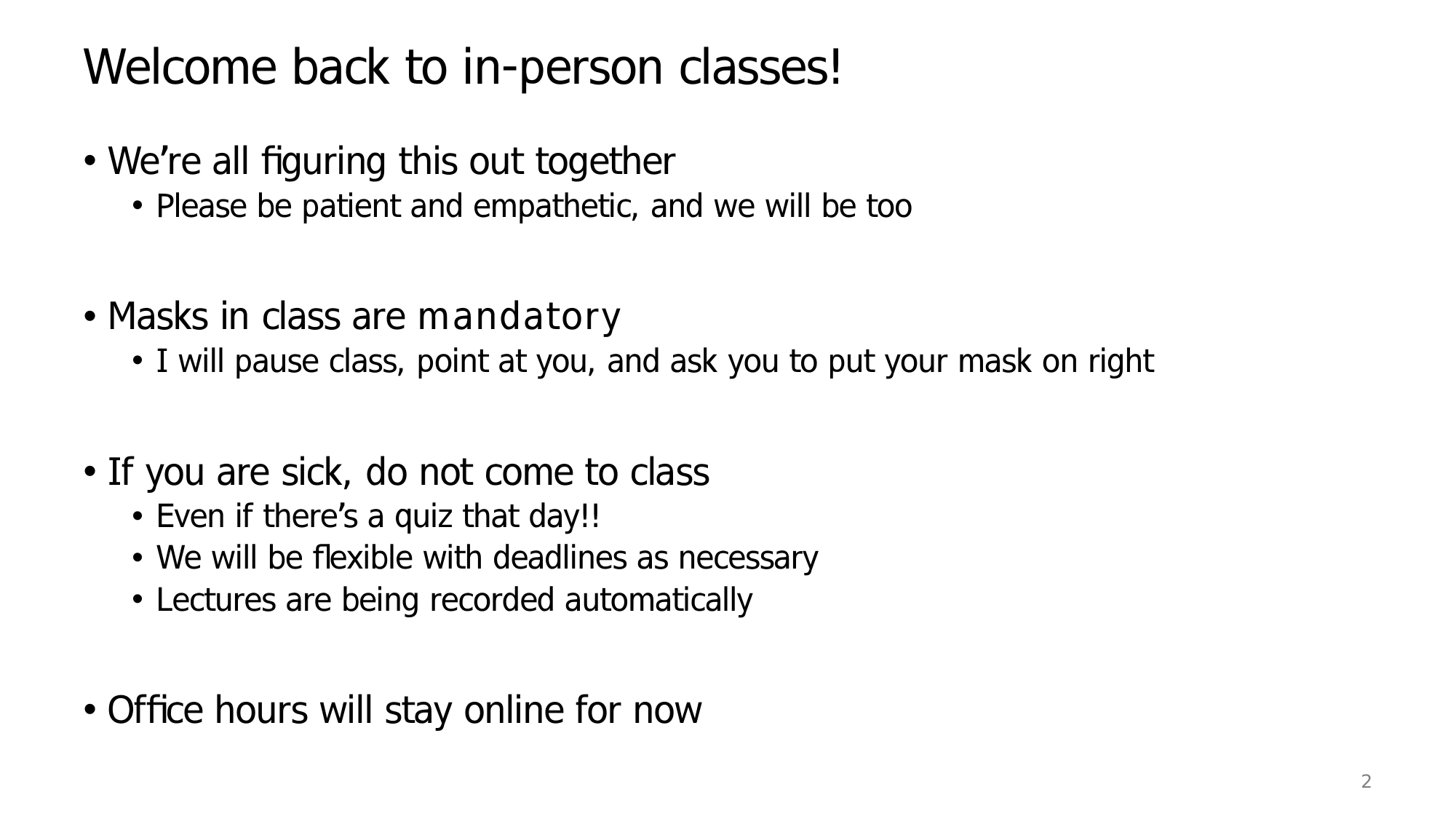

# Welcome back to in-person classes!
We’re all figuring this out together
Please be patient and empathetic, and we will be too

Masks in class are mandatory
I will pause class, point at you, and ask you to put your mask on right

If you are sick, do not come to class
Even if there’s a quiz that day!!
We will be flexible with deadlines as necessary
Lectures are being recorded automatically

Office hours will stay online for now
2